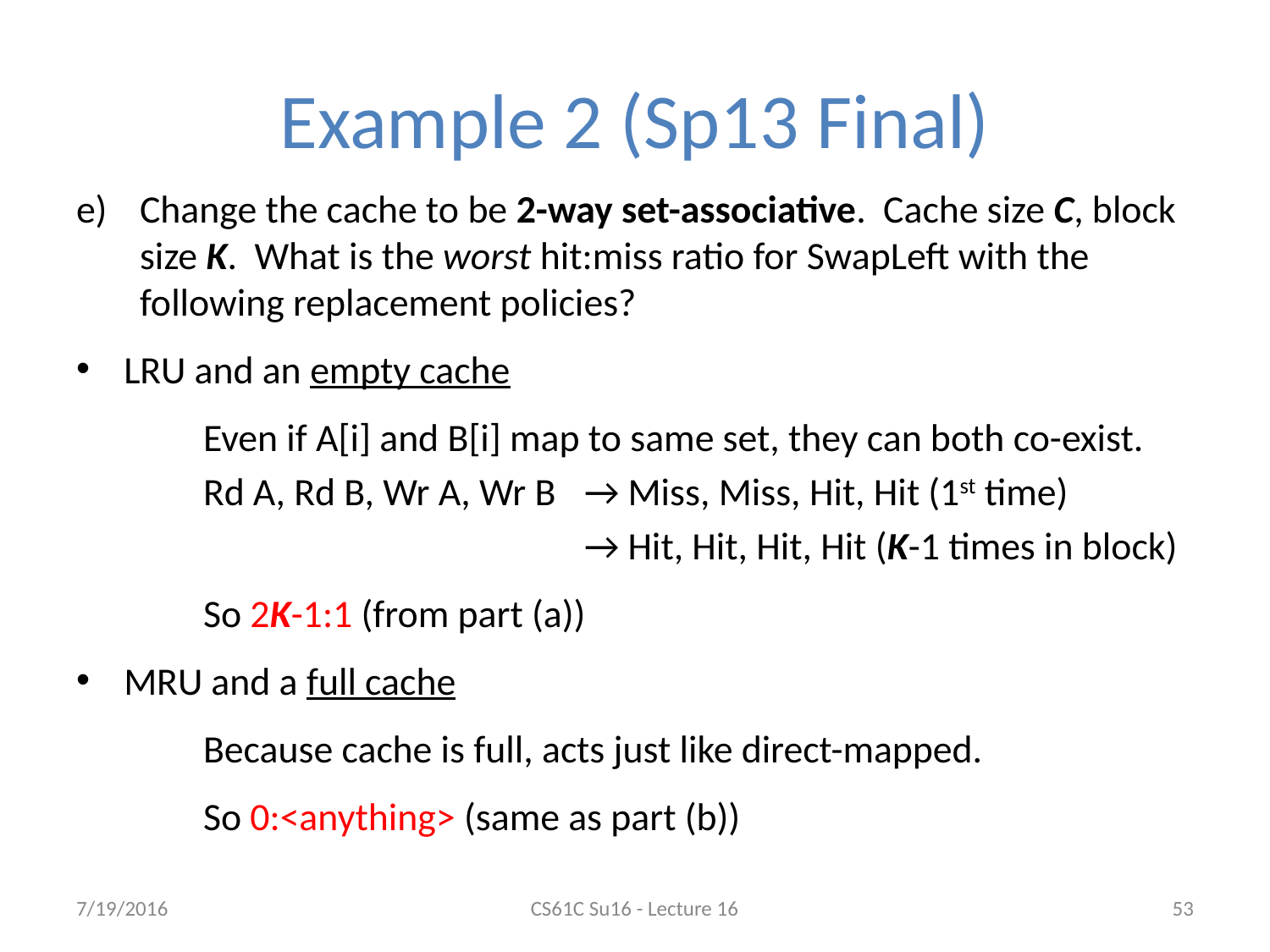

# Example 2 (Sp13 Final)
Change the cache to be 2-way set-associative.  Cache size C, block size K.  What is the worst hit:miss ratio for SwapLeft with the following replacement policies?
LRU and an empty cache
	Even if A[i] and B[i] map to same set, they can both co-exist.
	Rd A, Rd B, Wr A, Wr B 	→ Miss, Miss, Hit, Hit (1st time)
				→ Hit, Hit, Hit, Hit (K-1 times in block)
	So 2K-1:1 (from part (a))
MRU and a full cache
	Because cache is full, acts just like direct-mapped.
	So 0:<anything> (same as part (b))
7/19/2016
CS61C Su16 - Lecture 16
53